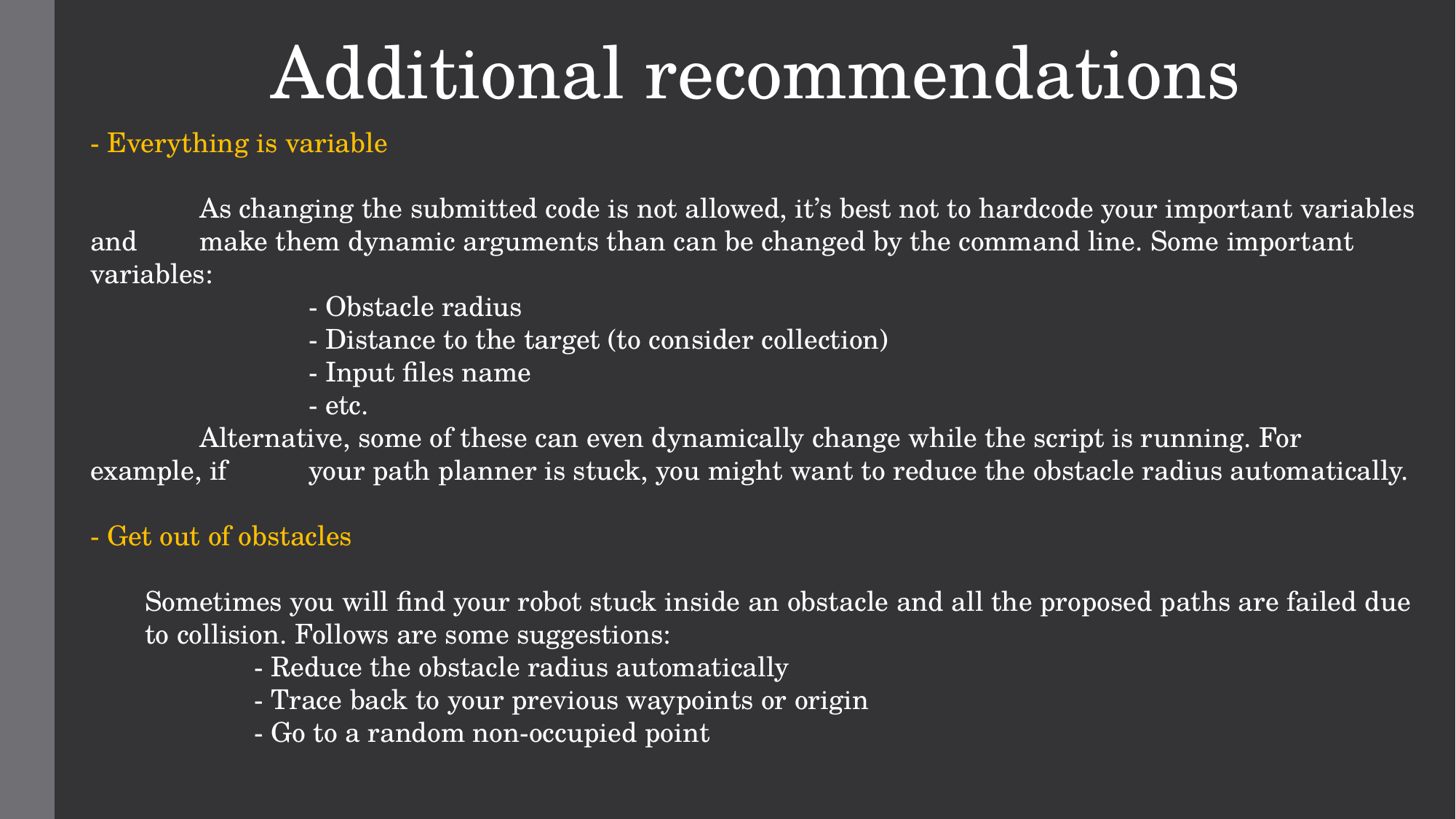

Additional recommendations
- Everything is variable

	As changing the submitted code is not allowed, it’s best not to hardcode your important variables and 	make them dynamic arguments than can be changed by the command line. Some important 	variables:
		- Obstacle radius
		- Distance to the target (to consider collection)
		- Input files name
		- etc.
	Alternative, some of these can even dynamically change while the script is running. For example, if 	your path planner is stuck, you might want to reduce the obstacle radius automatically.

- Get out of obstacles

Sometimes you will find your robot stuck inside an obstacle and all the proposed paths are failed due to collision. Follows are some suggestions:
	- Reduce the obstacle radius automatically
	- Trace back to your previous waypoints or origin
	- Go to a random non-occupied point